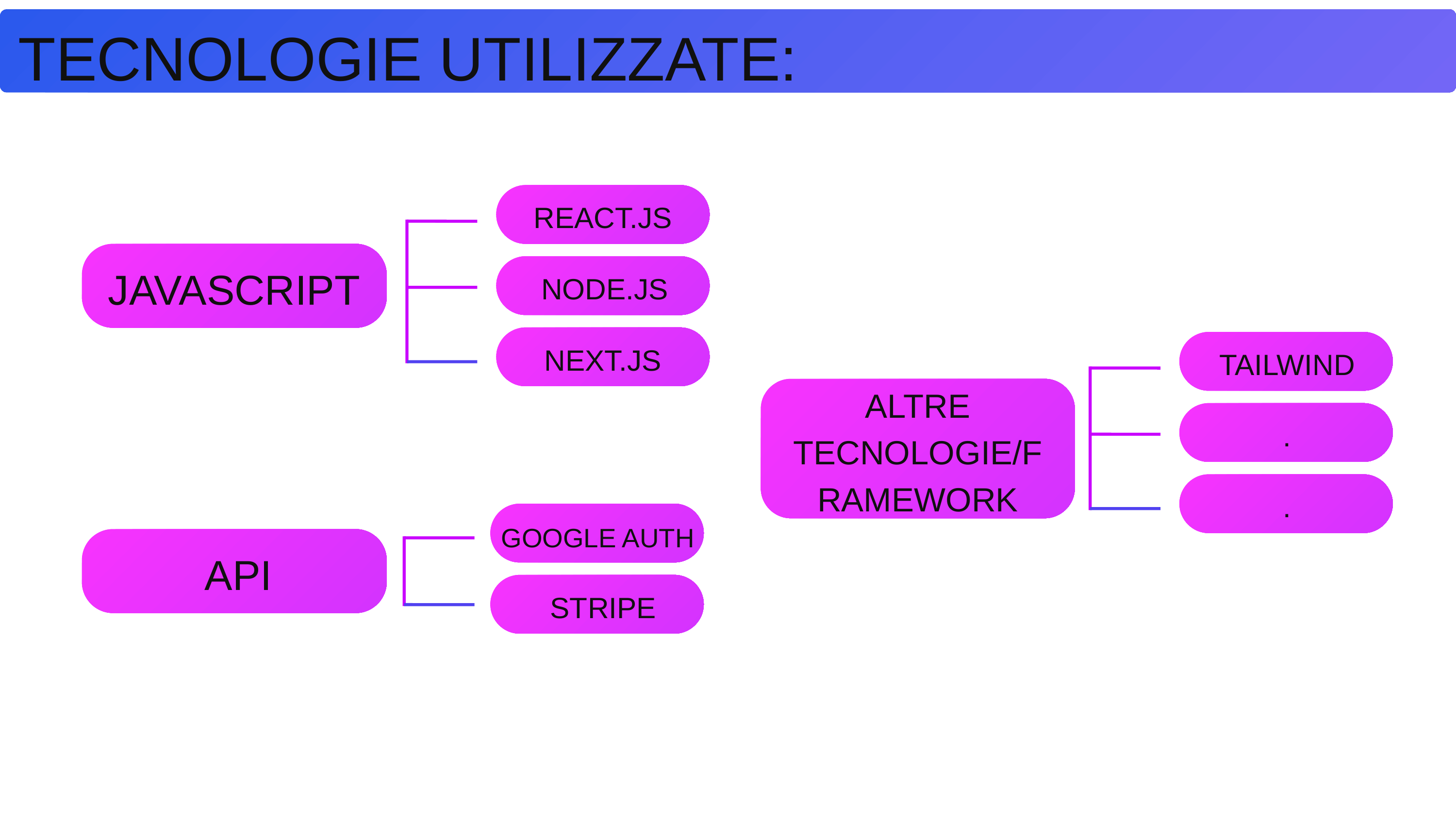

TECNOLOGIE UTILIZZATE:

REACT.JS

JAVASCRIPT

NODE.JS

NEXT.JS
TAILWIND

ALTRE TECNOLOGIE/FRAMEWORK

.

.

GOOGLE AUTH

API

STRIPE